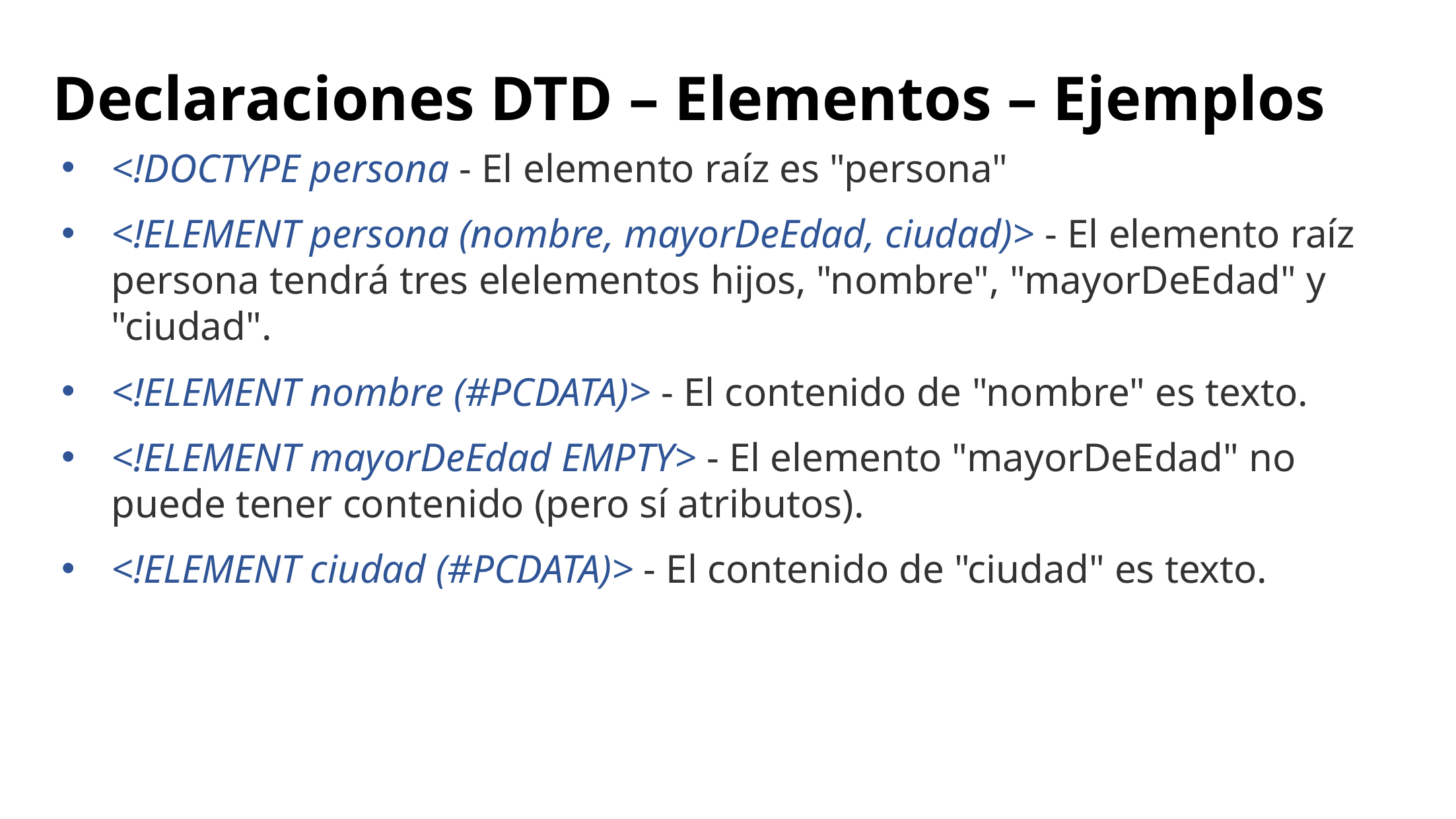

# Declaraciones DTD – Elementos – Ejemplos
<!DOCTYPE persona - El elemento raíz es "persona"
<!ELEMENT persona (nombre, mayorDeEdad, ciudad)> - El elemento raíz persona tendrá tres elelementos hijos, "nombre", "mayorDeEdad" y "ciudad".
<!ELEMENT nombre (#PCDATA)> - El contenido de "nombre" es texto.
<!ELEMENT mayorDeEdad EMPTY> - El elemento "mayorDeEdad" no puede tener contenido (pero sí atributos).
<!ELEMENT ciudad (#PCDATA)> - El contenido de "ciudad" es texto.